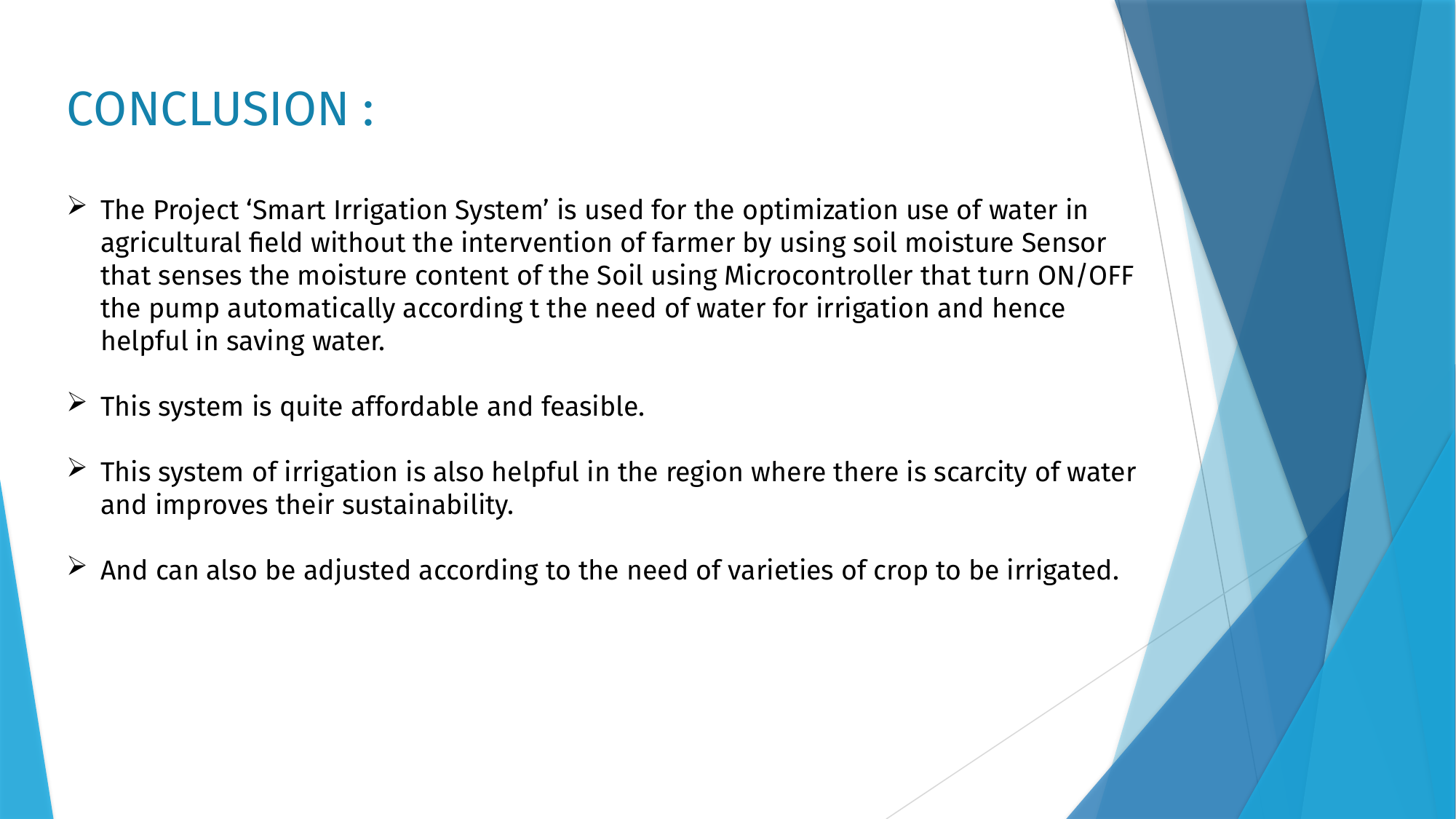

CONCLUSION :
The Project ‘Smart Irrigation System’ is used for the optimization use of water in agricultural field without the intervention of farmer by using soil moisture Sensor that senses the moisture content of the Soil using Microcontroller that turn ON/OFF the pump automatically according t the need of water for irrigation and hence helpful in saving water.

This system is quite affordable and feasible.

This system of irrigation is also helpful in the region where there is scarcity of water and improves their sustainability.

And can also be adjusted according to the need of varieties of crop to be irrigated.